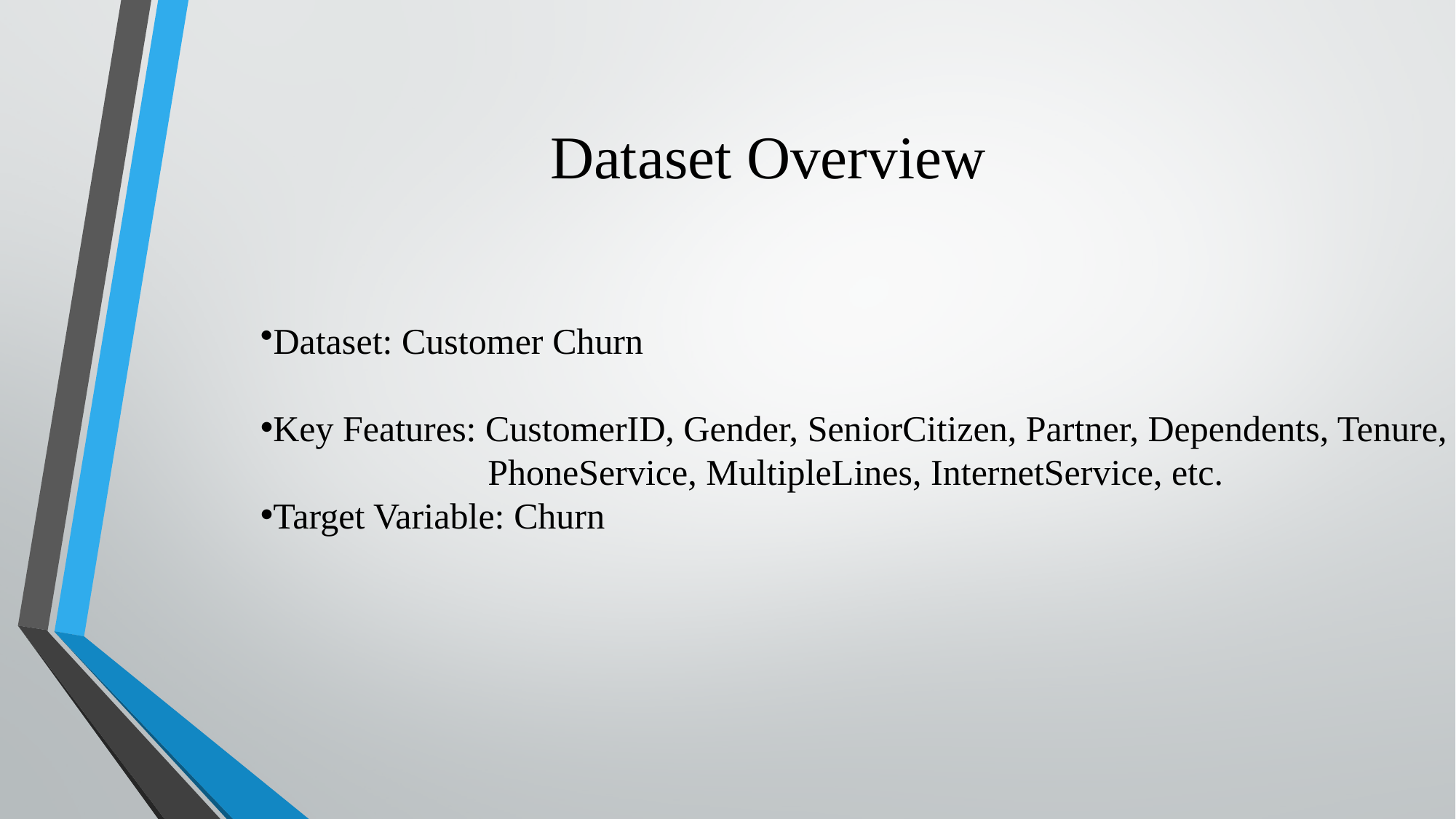

# Dataset Overview

Dataset: Customer Churn

Key Features: CustomerID, Gender, SeniorCitizen, Partner, Dependents, Tenure,
                         PhoneService, MultipleLines, InternetService, etc.
Target Variable: Churn